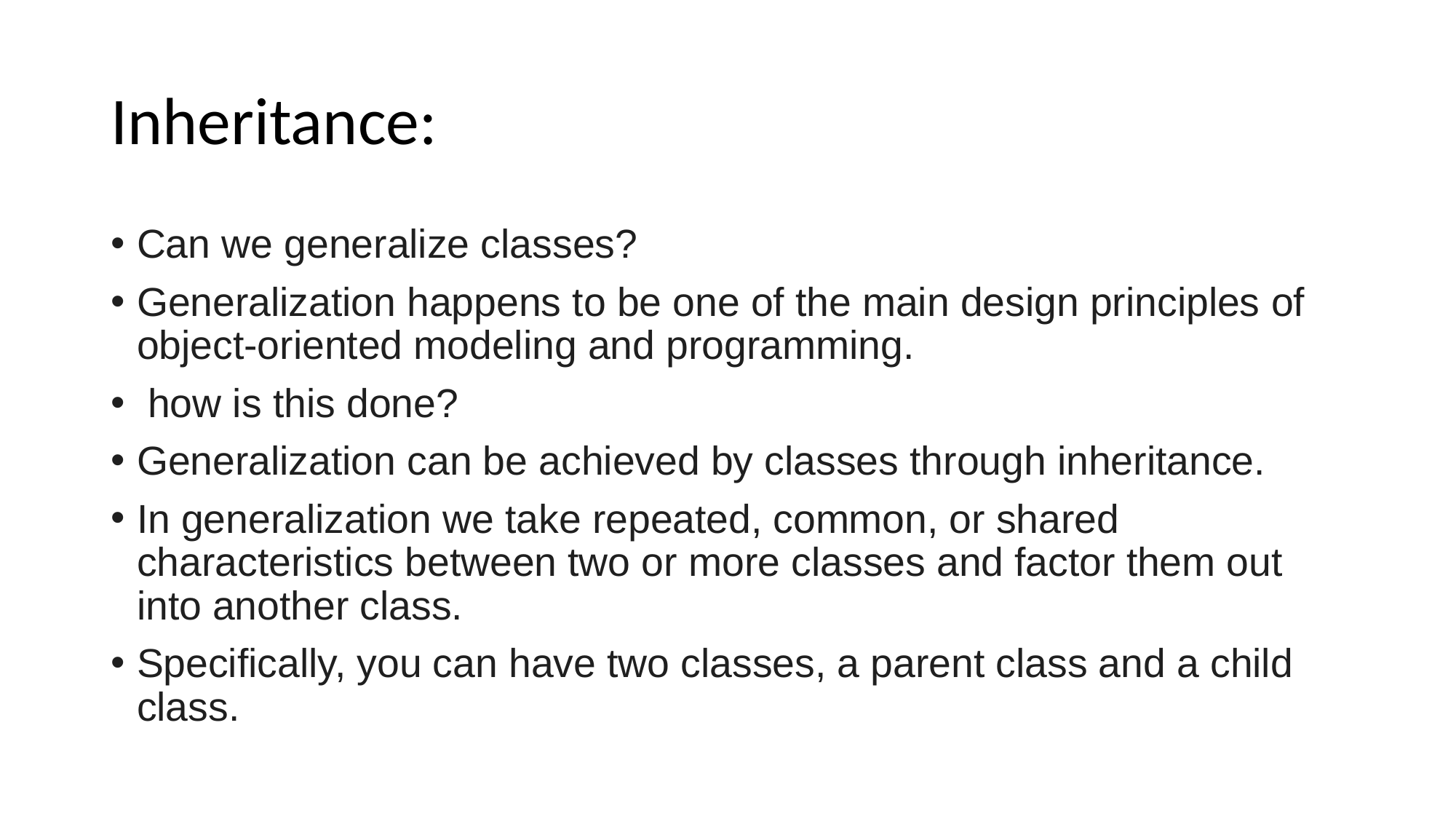

# Inheritance:
Can we generalize classes?
Generalization happens to be one of the main design principles of object-oriented modeling and programming.
 how is this done?
Generalization can be achieved by classes through inheritance.
In generalization we take repeated, common, or shared characteristics between two or more classes and factor them out into another class.
Specifically, you can have two classes, a parent class and a child class.